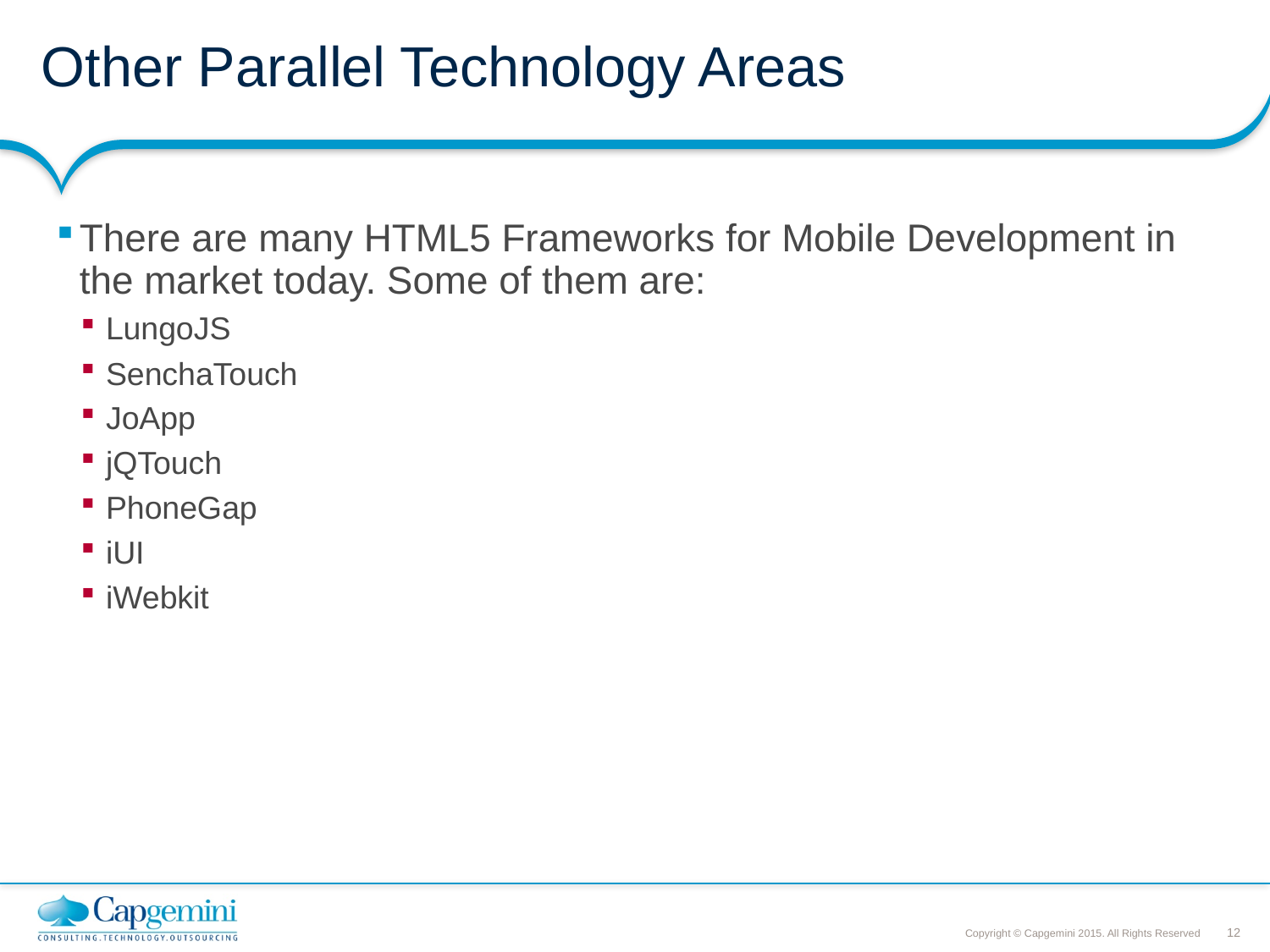

# Other Parallel Technology Areas
There are many HTML5 Frameworks for Mobile Development in the market today. Some of them are:
LungoJS
SenchaTouch
JoApp
jQTouch
PhoneGap
iUI
iWebkit